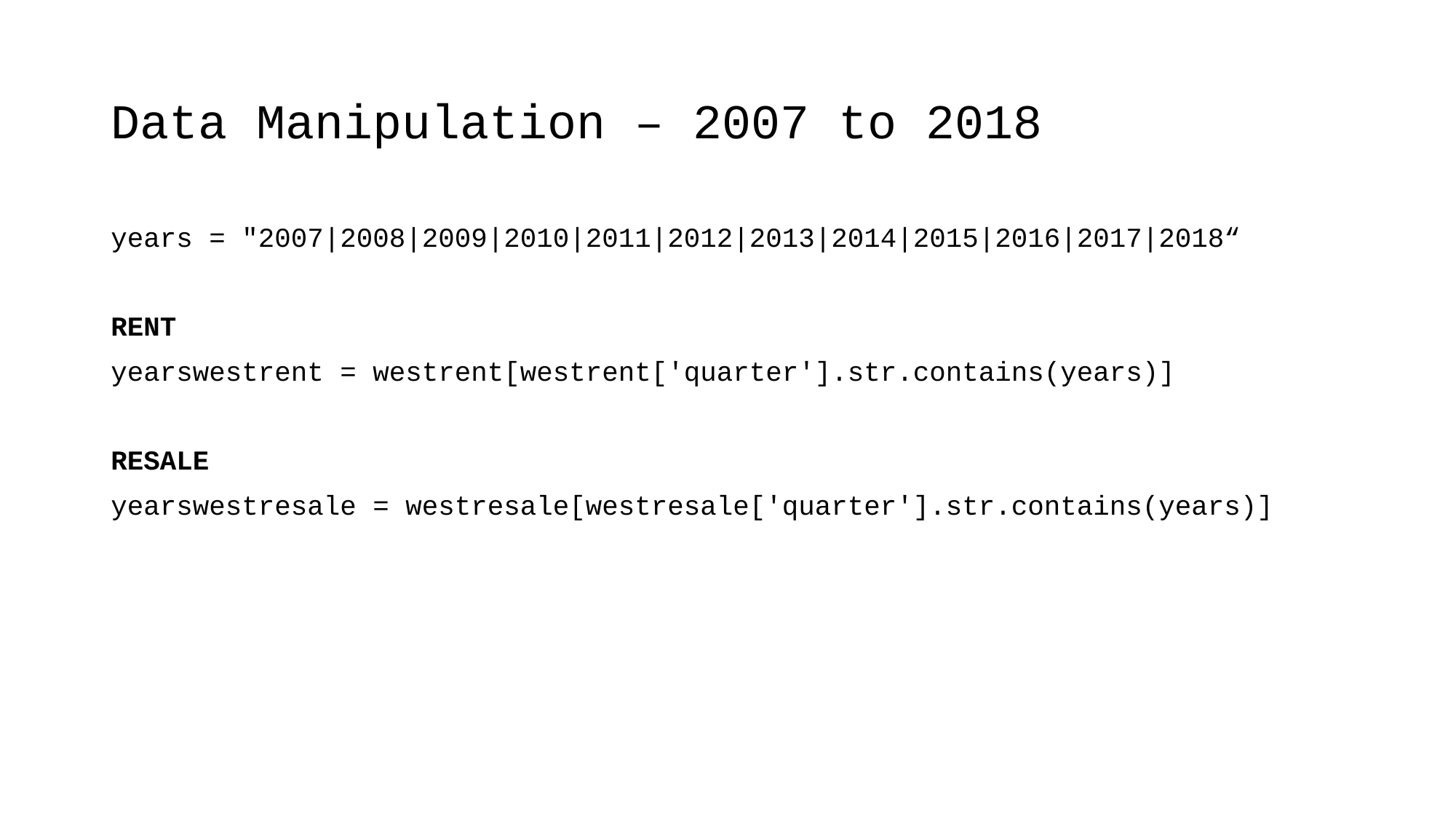

# Data Manipulation – 2007 to 2018
years = "2007|2008|2009|2010|2011|2012|2013|2014|2015|2016|2017|2018“

RENT
yearswestrent = westrent[westrent['quarter'].str.contains(years)]

RESALE
yearswestresale = westresale[westresale['quarter'].str.contains(years)]